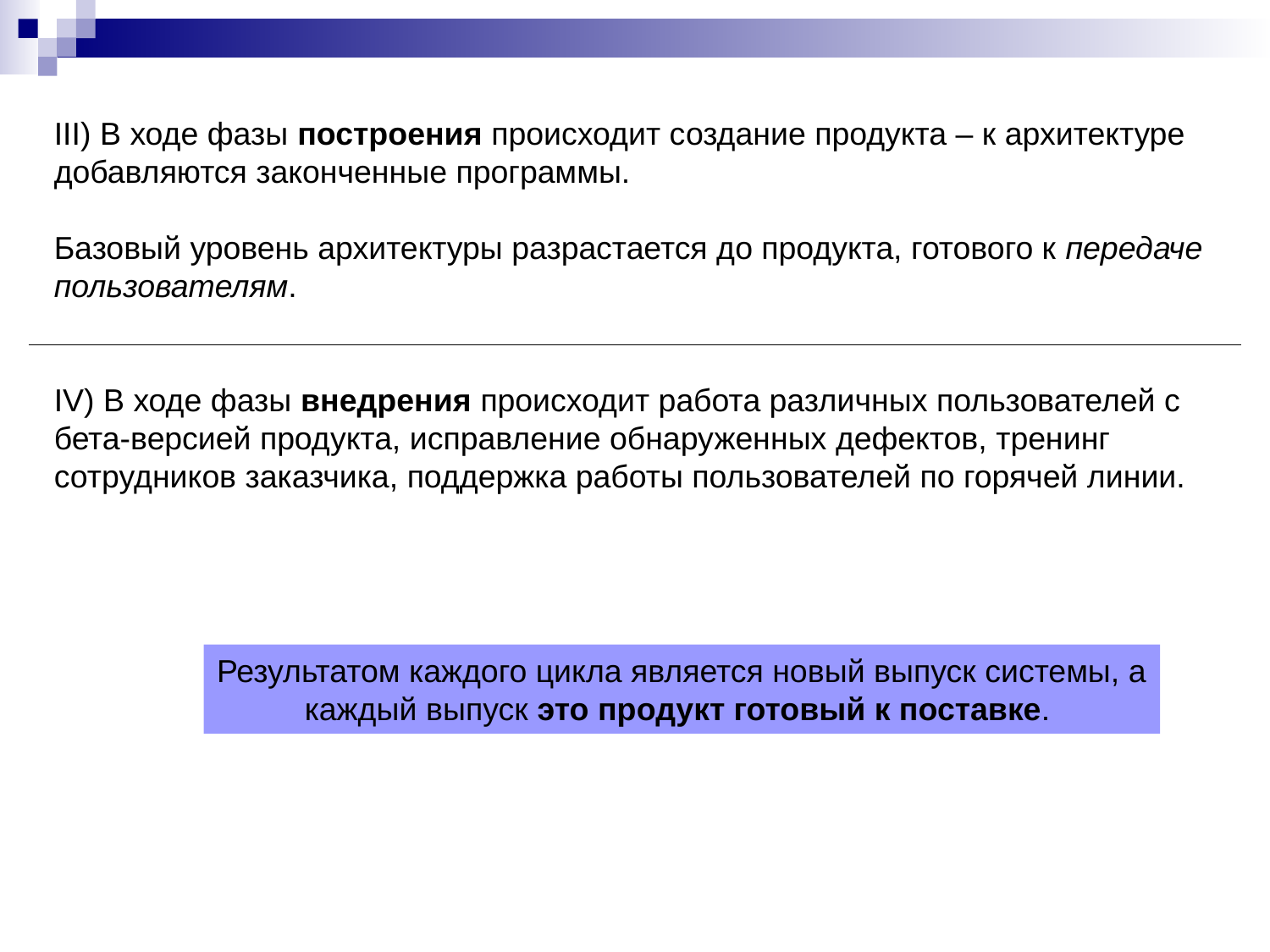

III) В ходе фазы построения происходит создание продукта – к архитектуре добавляются законченные программы.

Базовый уровень архитектуры разрастается до продукта, готового к передаче пользователям.

IV) В ходе фазы внедрения происходит работа различных пользователей с бета-версией продукта, исправление обнаруженных дефектов, тренинг сотрудников заказчика, поддержка работы пользователей по горячей линии.
Результатом каждого цикла является новый выпуск системы, а каждый выпуск это продукт готовый к поставке.